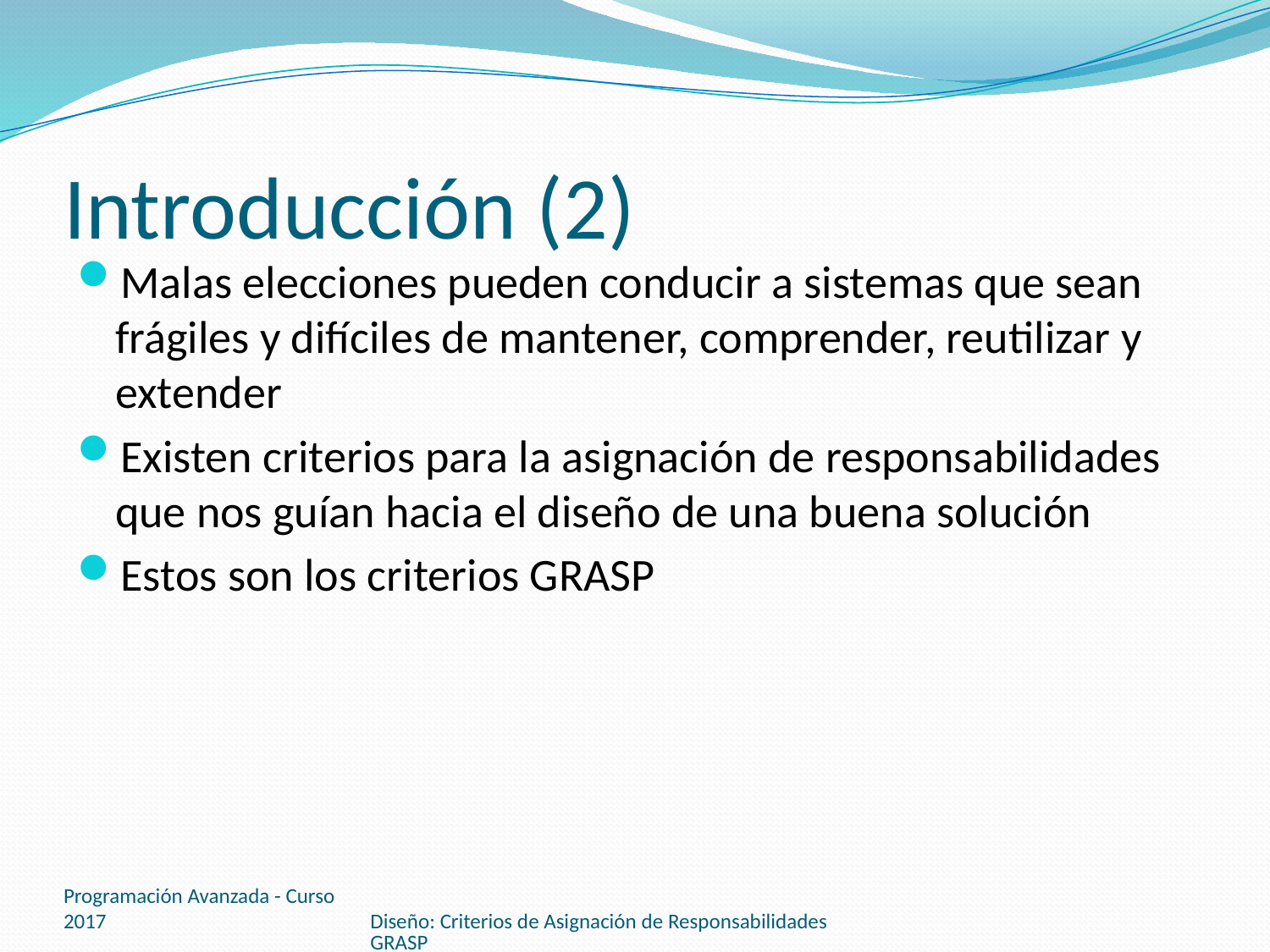

# Introducción (2)
Malas elecciones pueden conducir a sistemas que sean frágiles y difíciles de mantener, comprender, reutilizar y extender
Existen criterios para la asignación de responsabilidades que nos guían hacia el diseño de una buena solución
Estos son los criterios GRASP
Programación Avanzada - Curso 2017
Diseño: Criterios de Asignación de Responsabilidades GRASP